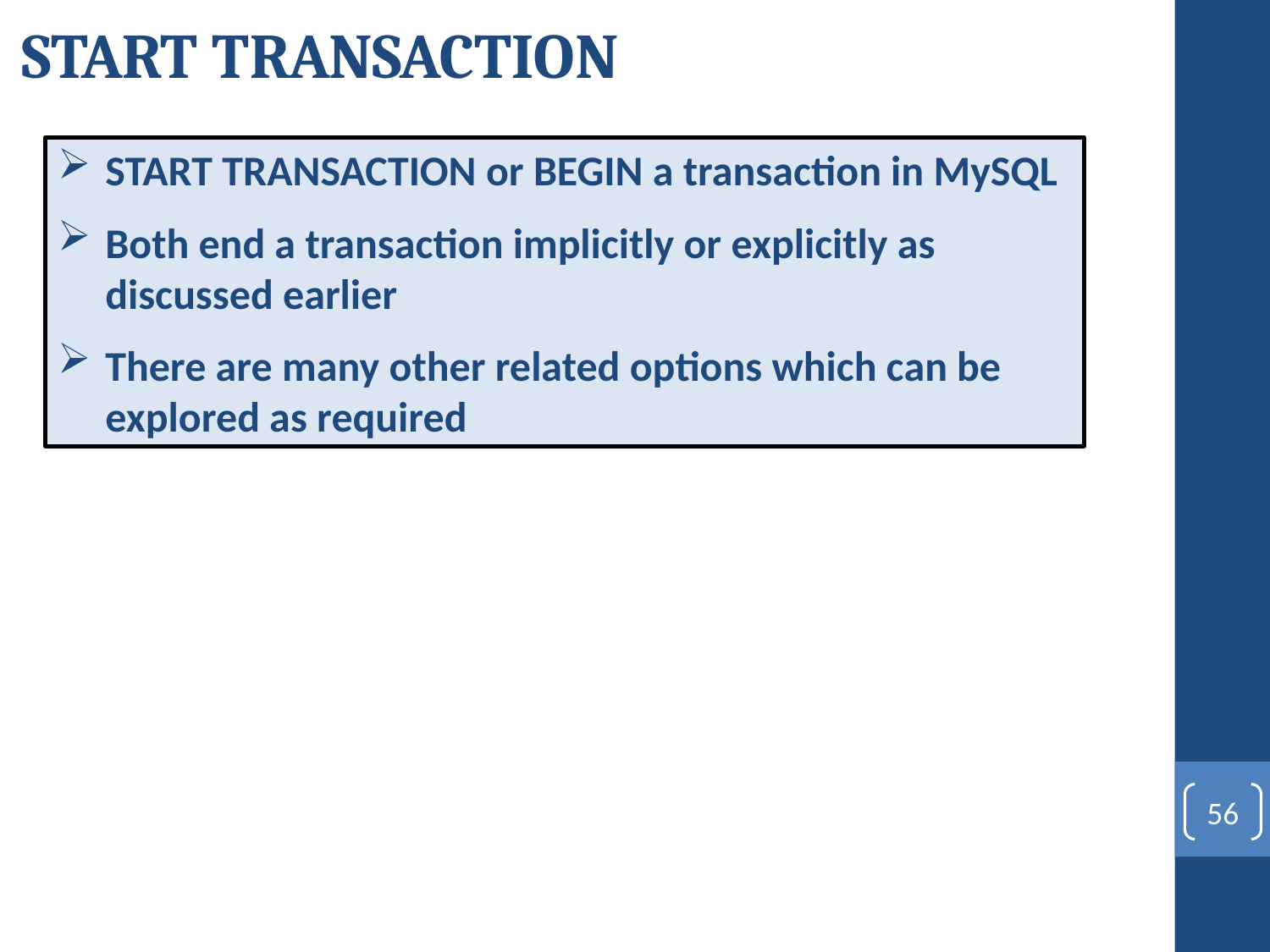

# START TRANSACTION
START TRANSACTION or BEGIN a transaction in MySQL
Both end a transaction implicitly or explicitly as discussed earlier
There are many other related options which can be explored as required
56